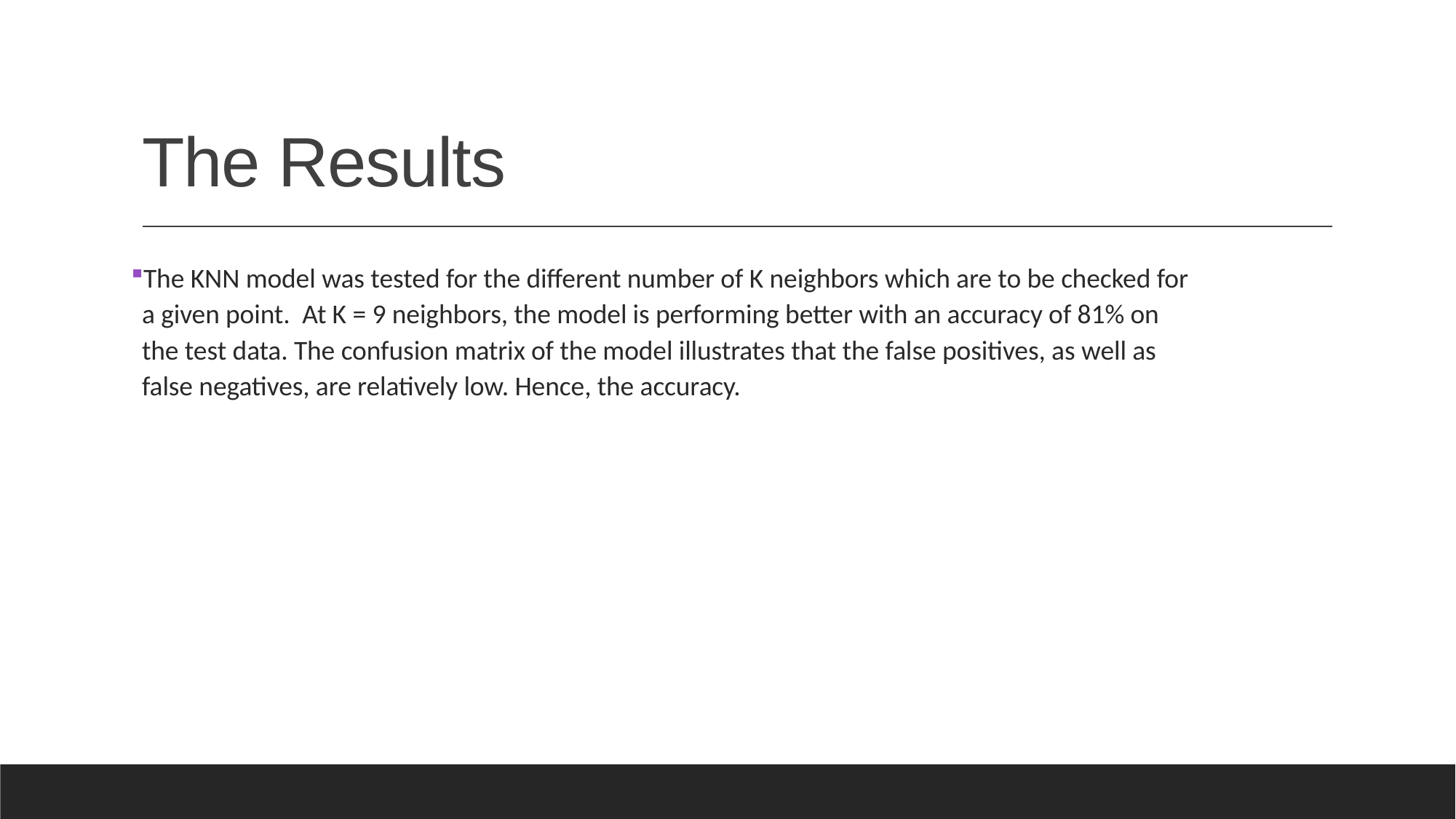

# The Results
The KNN model was tested for the different number of K neighbors which are to be checked for a given point.  At K = 9 neighbors, the model is performing better with an accuracy of 81% on the test data. The confusion matrix of the model illustrates that the false positives, as well as false negatives, are relatively low. Hence, the accuracy.